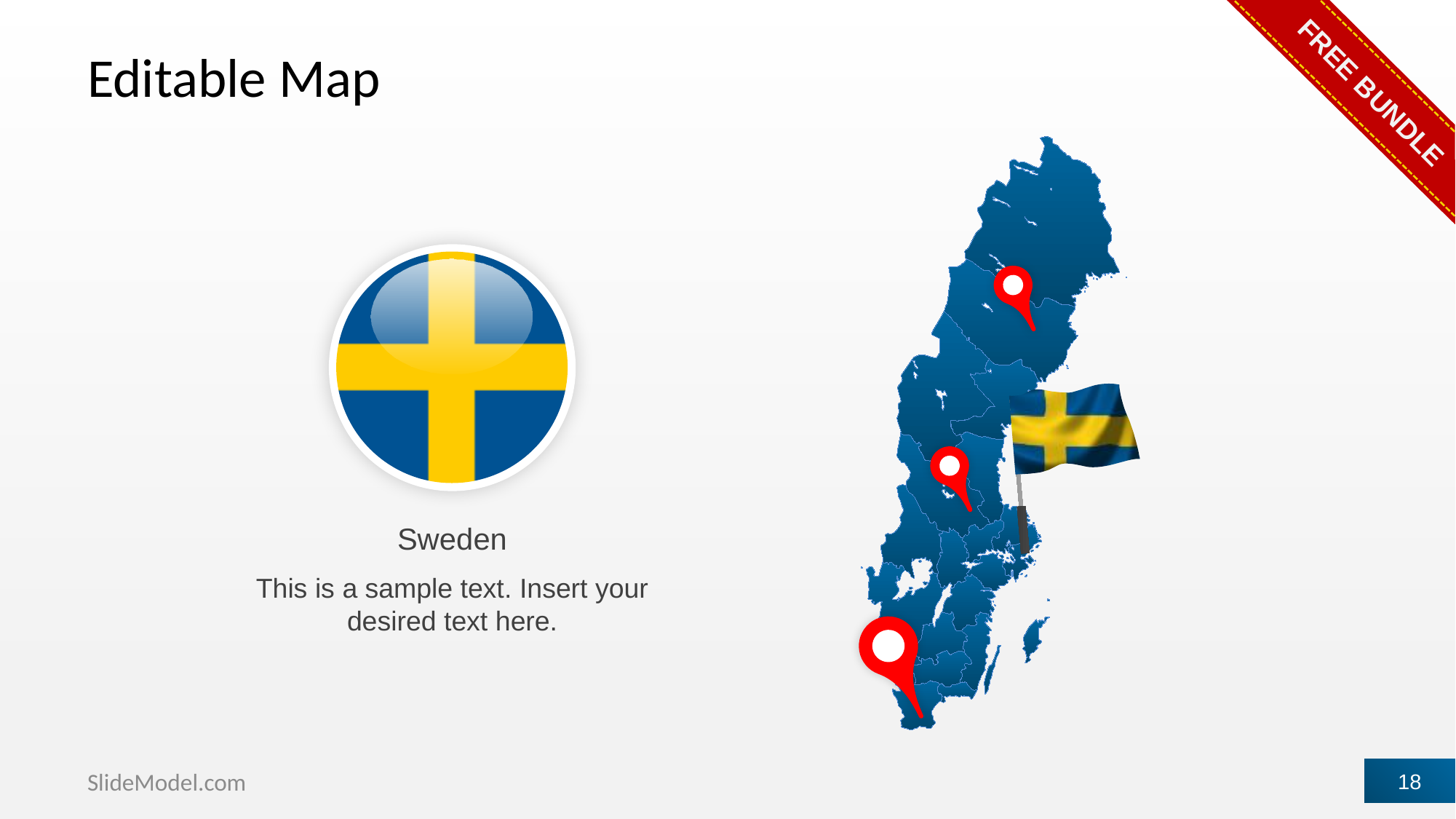

FREE BUNDLE
# Editable Map

Sweden
This is a sample text. Insert your desired text here.

SlideModel.com
18